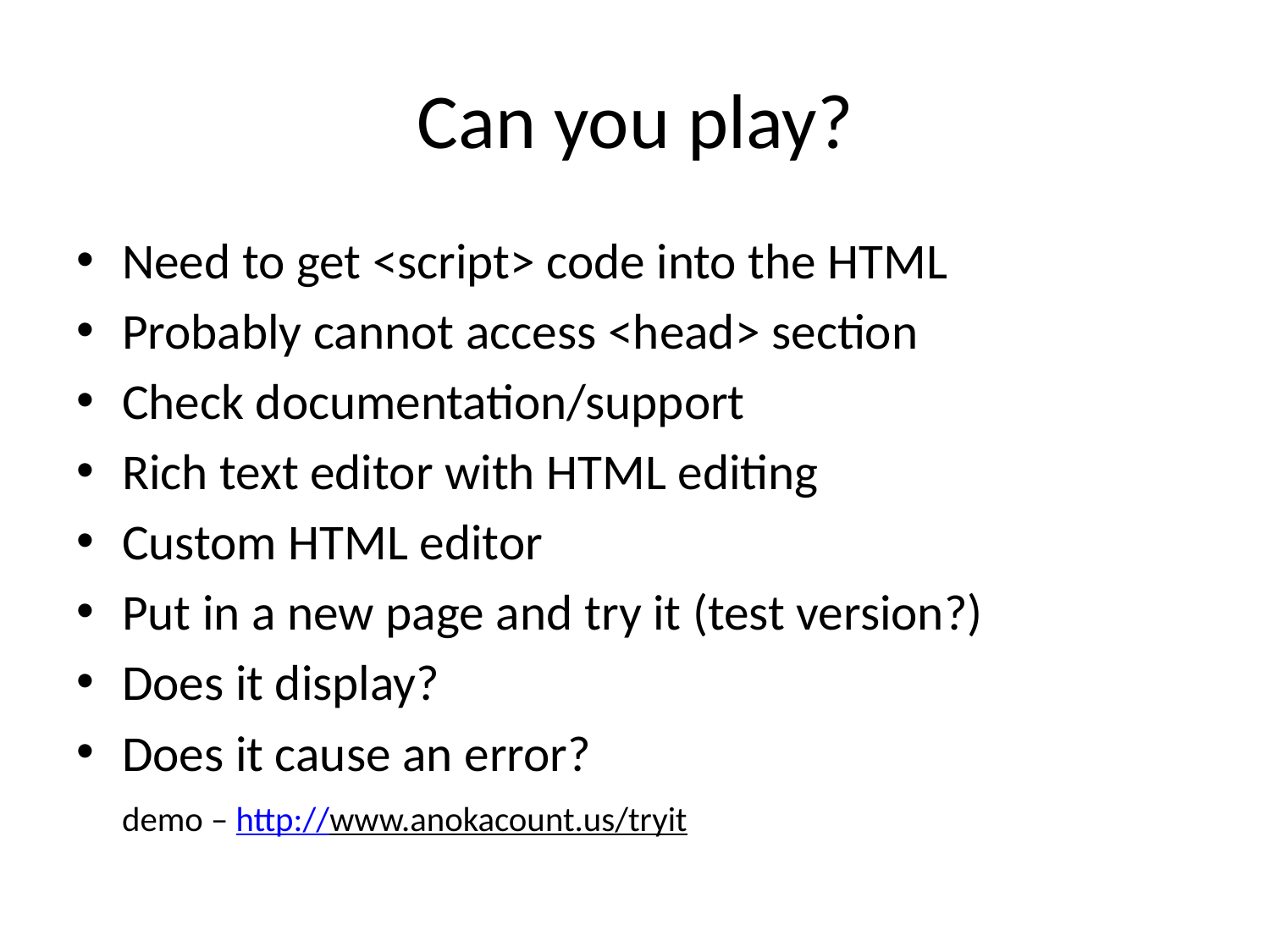

# Can you play?
Need to get <script> code into the HTML
Probably cannot access <head> section
Check documentation/support
Rich text editor with HTML editing
Custom HTML editor
Put in a new page and try it (test version?)
Does it display?
Does it cause an error?
demo – http://www.anokacount.us/tryit